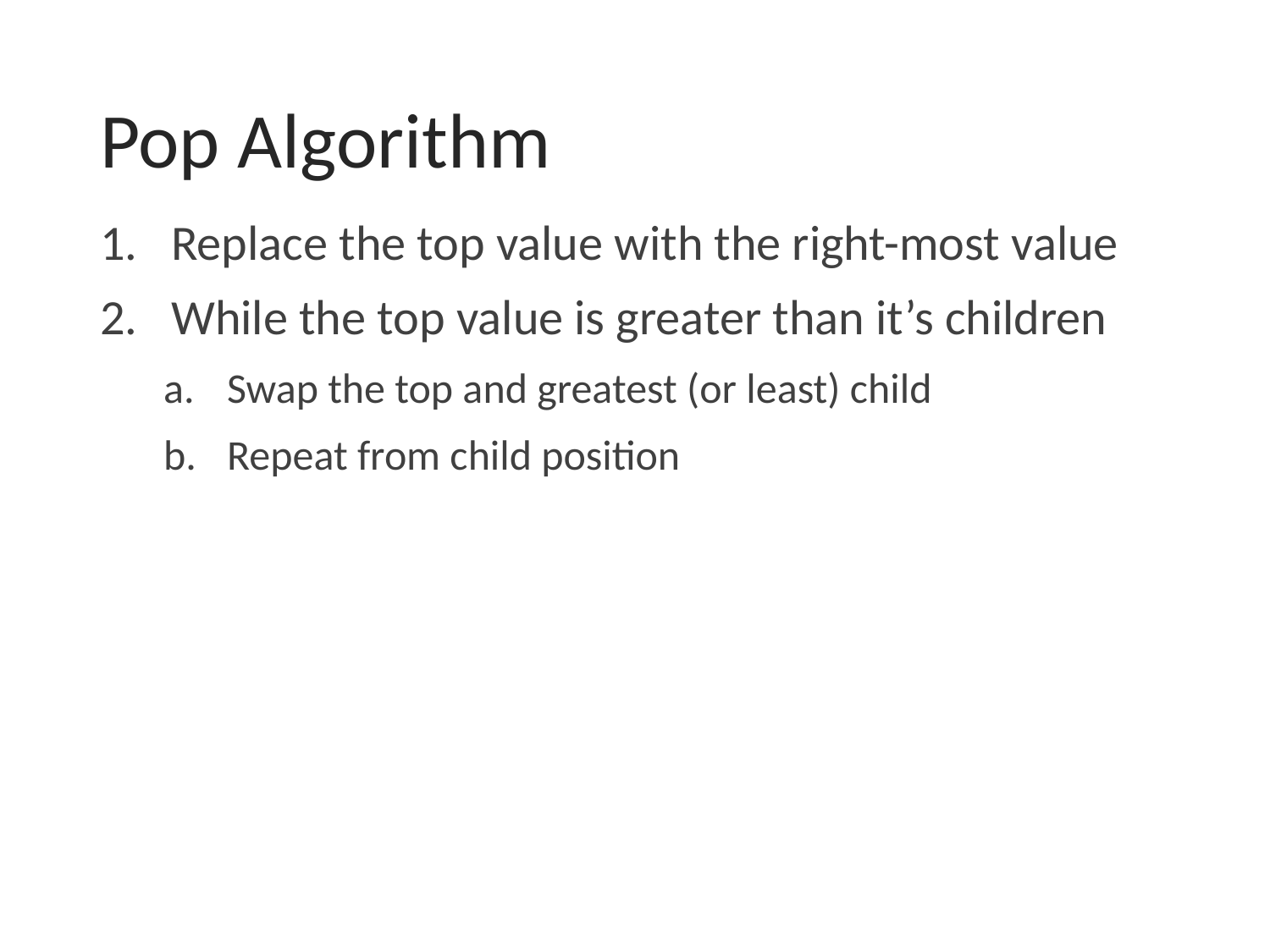

# Pop Algorithm
Replace the top value with the right-most value
While the top value is greater than it’s children
Swap the top and greatest (or least) child
Repeat from child position